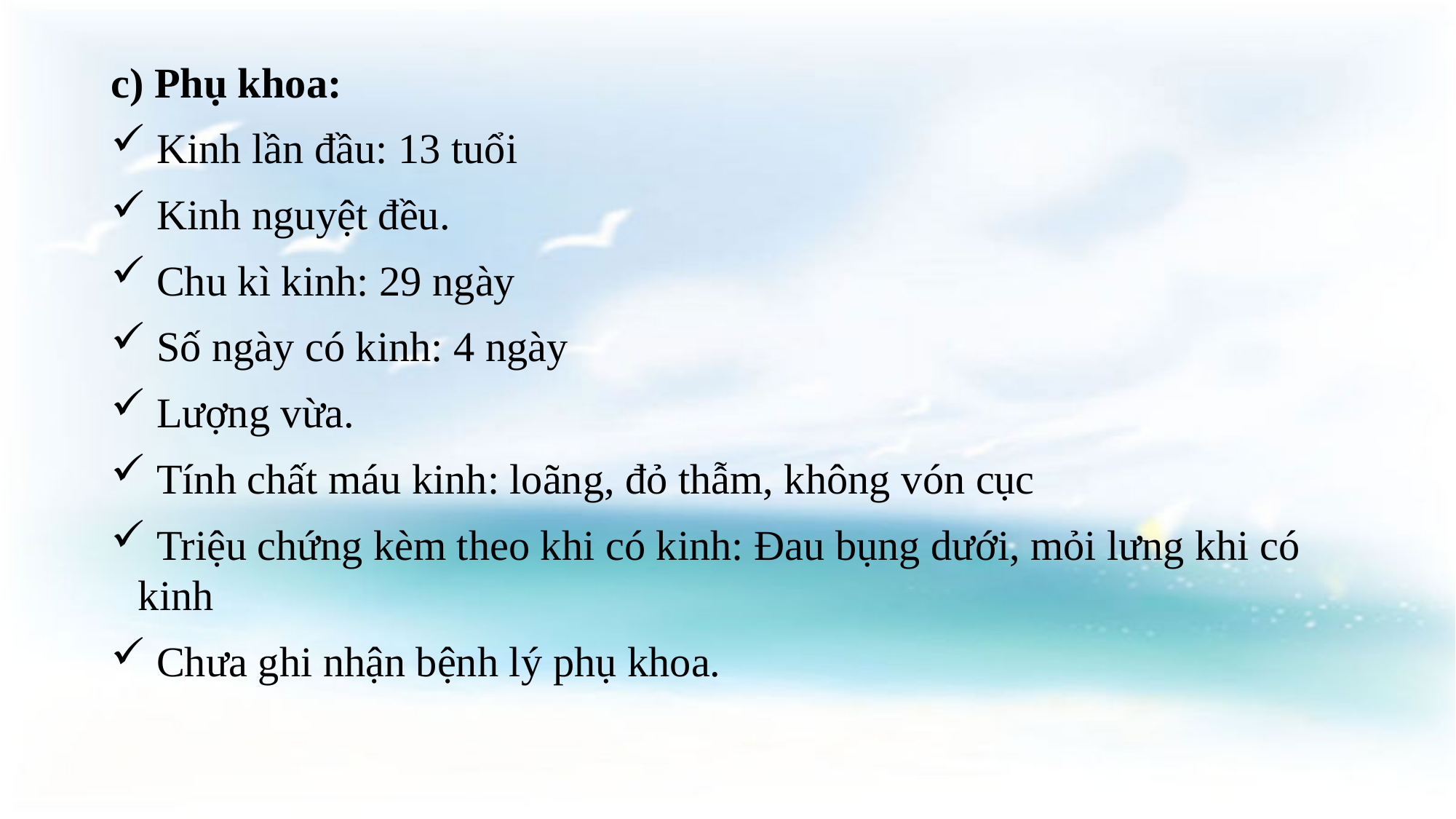

c) Phụ khoa:
 Kinh lần đầu: 13 tuổi
 Kinh nguyệt đều.
 Chu kì kinh: 29 ngày
 Số ngày có kinh: 4 ngày
 Lượng vừa.
 Tính chất máu kinh: loãng, đỏ thẫm, không vón cục
 Triệu chứng kèm theo khi có kinh: Đau bụng dưới, mỏi lưng khi có kinh
 Chưa ghi nhận bệnh lý phụ khoa.